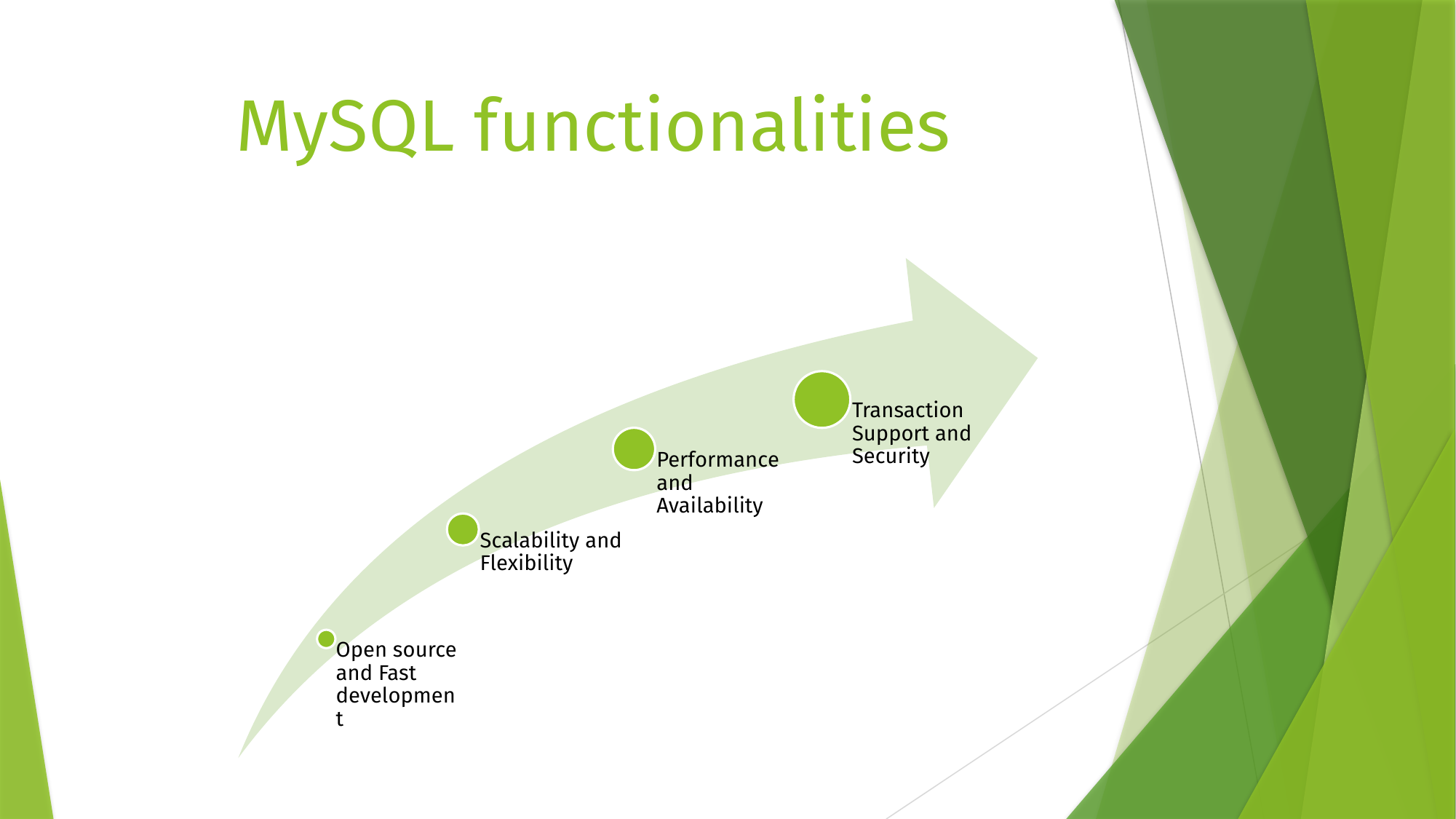

# MySQL functionalities
Open source and Fast development
Scalability and Flexibility
Performance and Availability
Transaction Support and Security